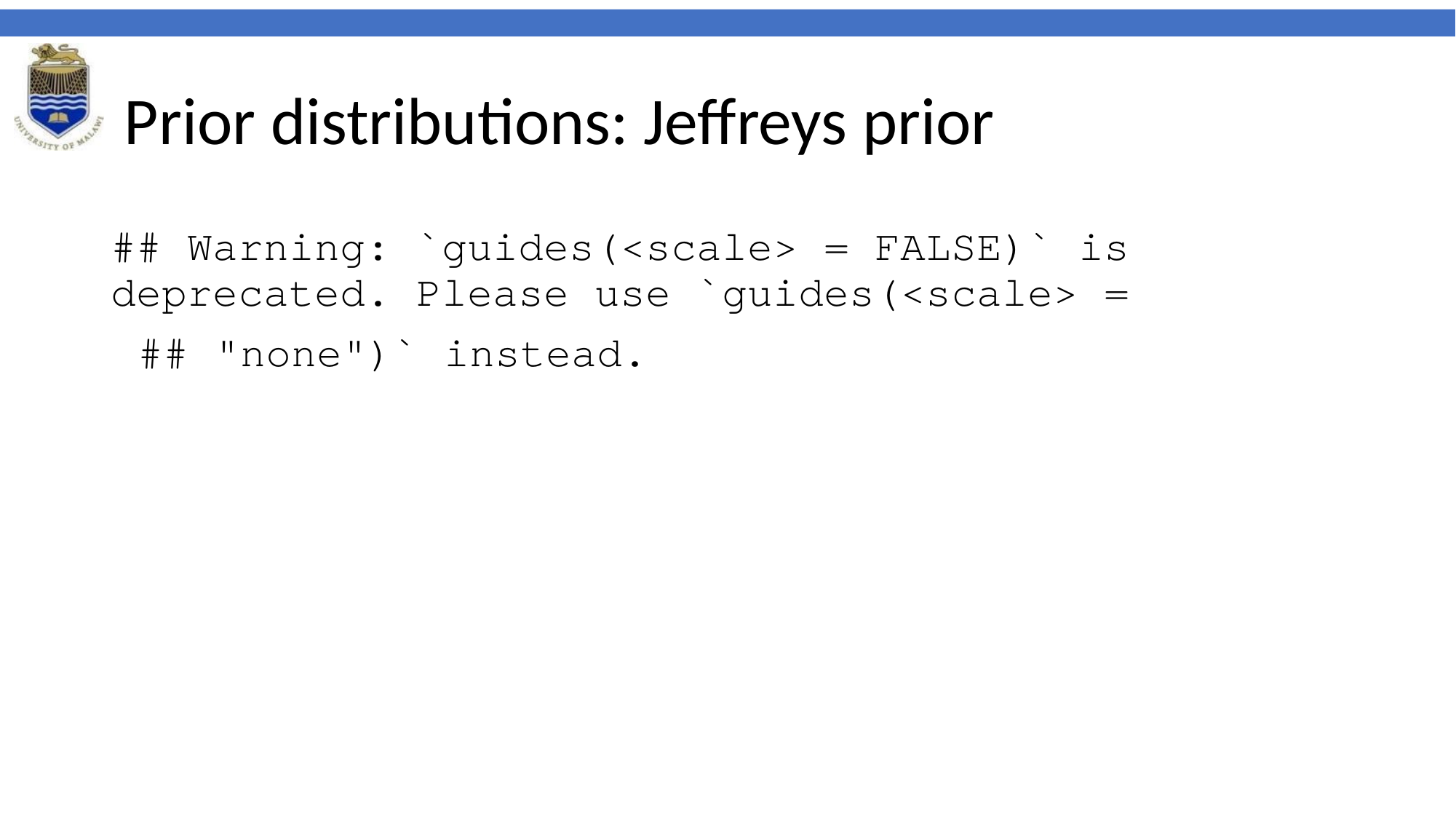

# Prior distributions: Jeffreys prior
## Warning: `guides(<scale> = FALSE)` is deprecated. Please use `guides(<scale> =
## "none")` instead.